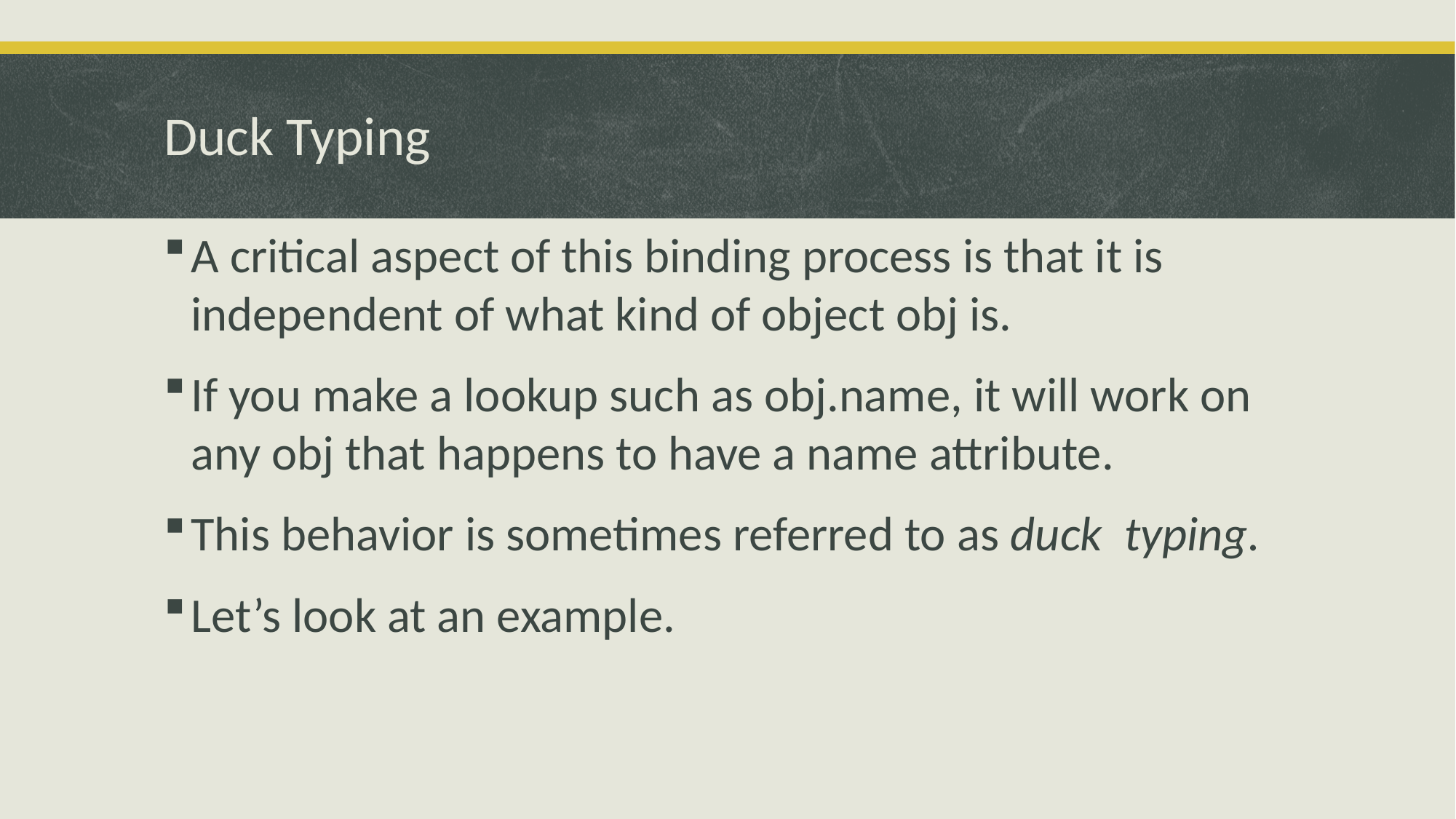

# Duck Typing
A critical aspect of this binding process is that it is independent of what kind of object obj is.
If you make a lookup such as obj.name, it will work on any obj that happens to have a name attribute.
This behavior is sometimes referred to as duck  typing.
Let’s look at an example.